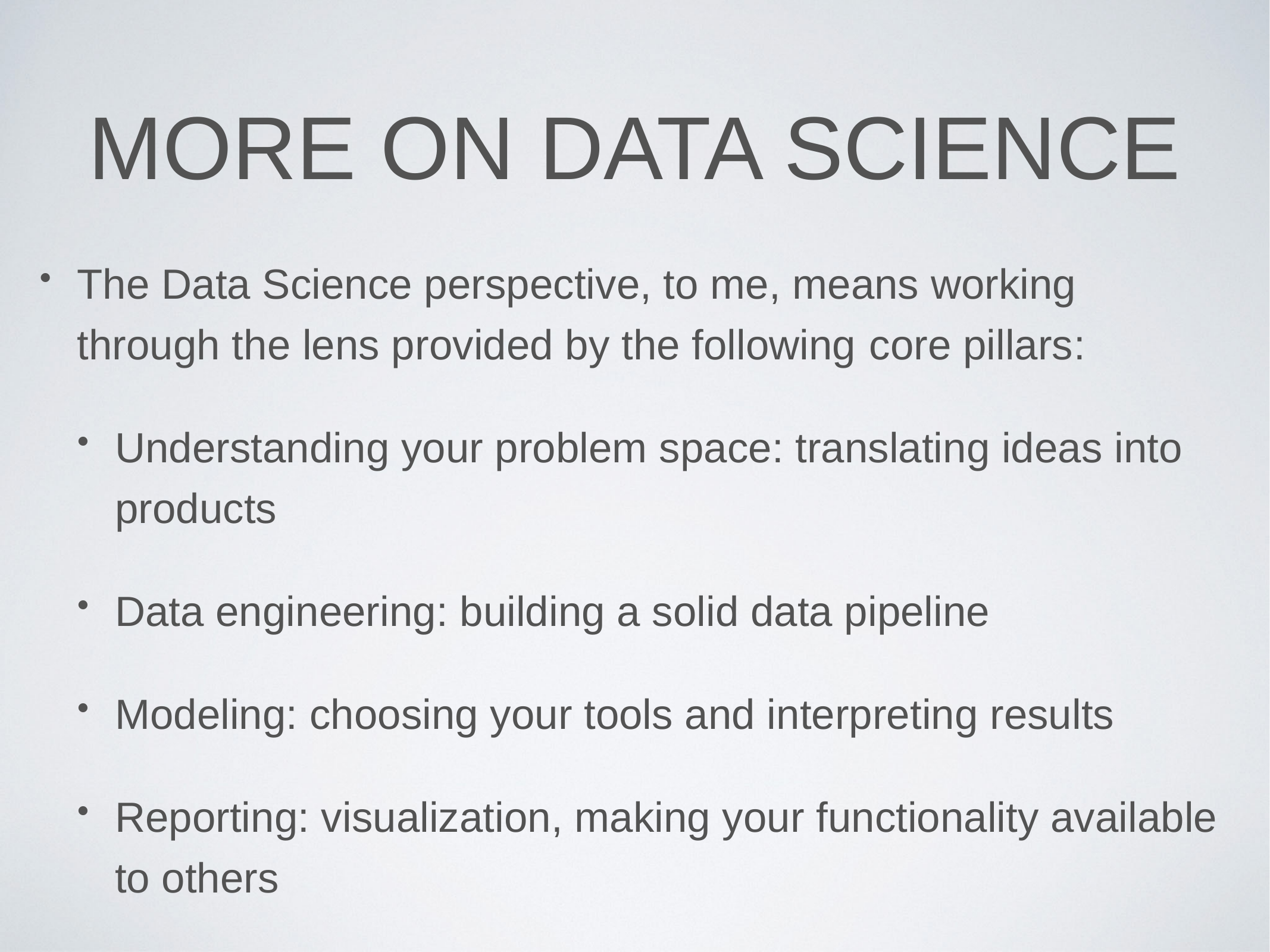

# More on Data science
The Data Science perspective, to me, means working through the lens provided by the following core pillars:
Understanding your problem space: translating ideas into products
Data engineering: building a solid data pipeline
Modeling: choosing your tools and interpreting results
Reporting: visualization, making your functionality available to others